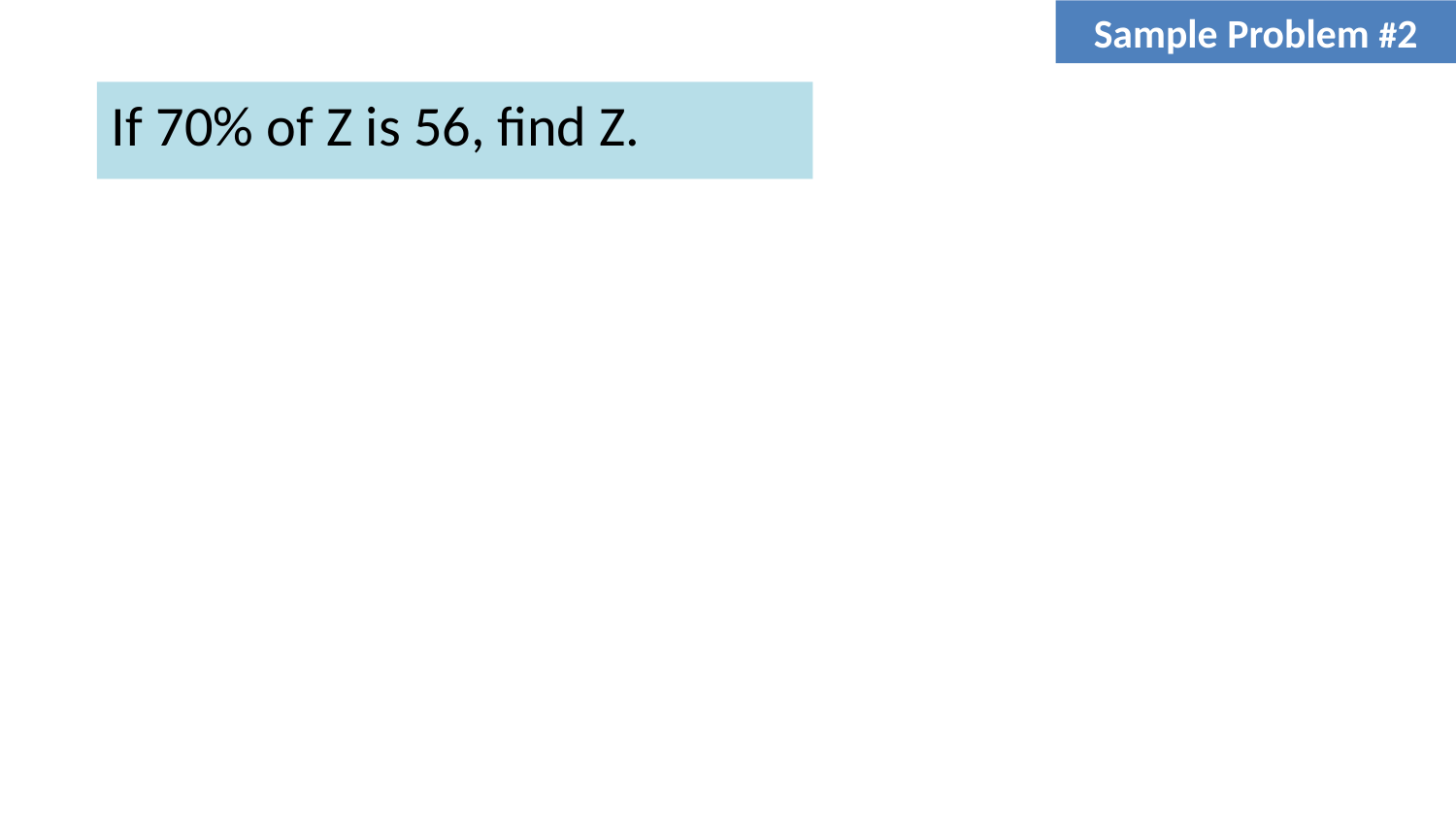

Sample Problem #2
If 70% of Z is 56, find Z.